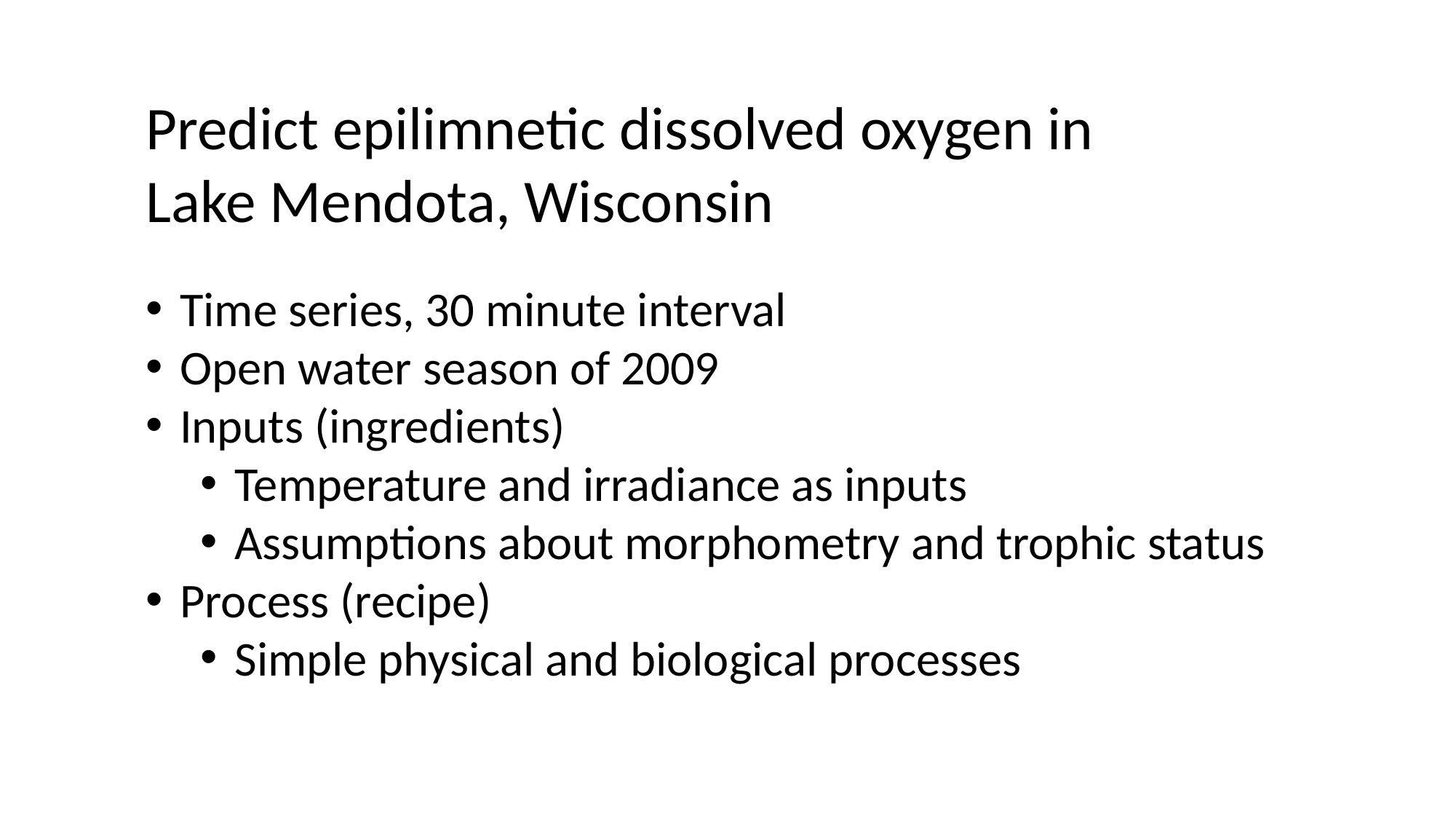

Predict epilimnetic dissolved oxygen in
Lake Mendota, Wisconsin

Time series, 30 minute interval
Open water season of 2009
Inputs (ingredients)
Temperature and irradiance as inputs
Assumptions about morphometry and trophic status
Process (recipe)
Simple physical and biological processes